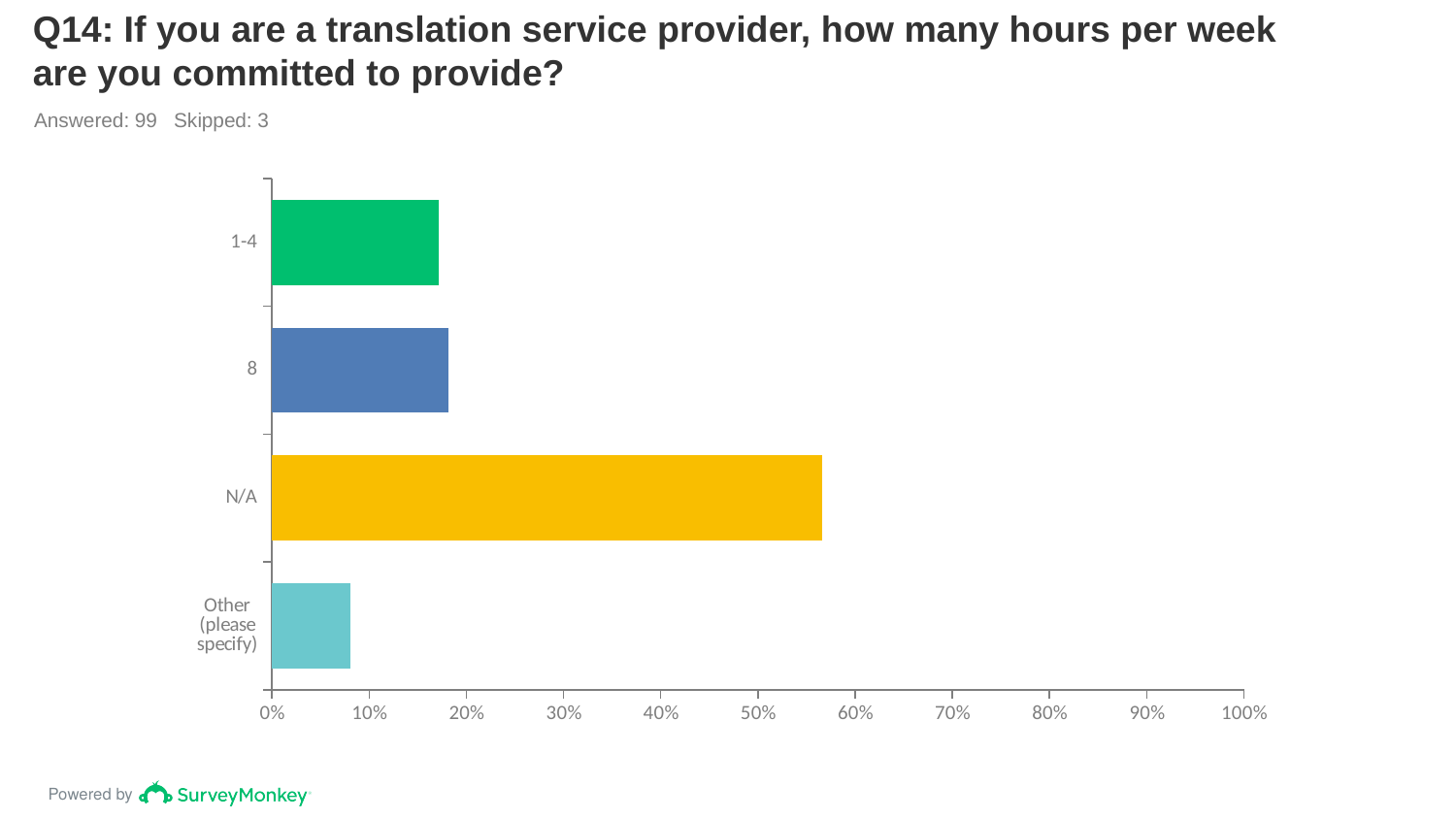

# Q14: If you are a translation service provider, how many hours per week are you committed to provide?
Answered: 99   Skipped: 3

### Chart

| Category |   |
|---|---|
| 1-4 | 0.1717 |
| 8 | 0.1818 |
| N/A | 0.5657 |
| Other (please specify) | 0.0808 |